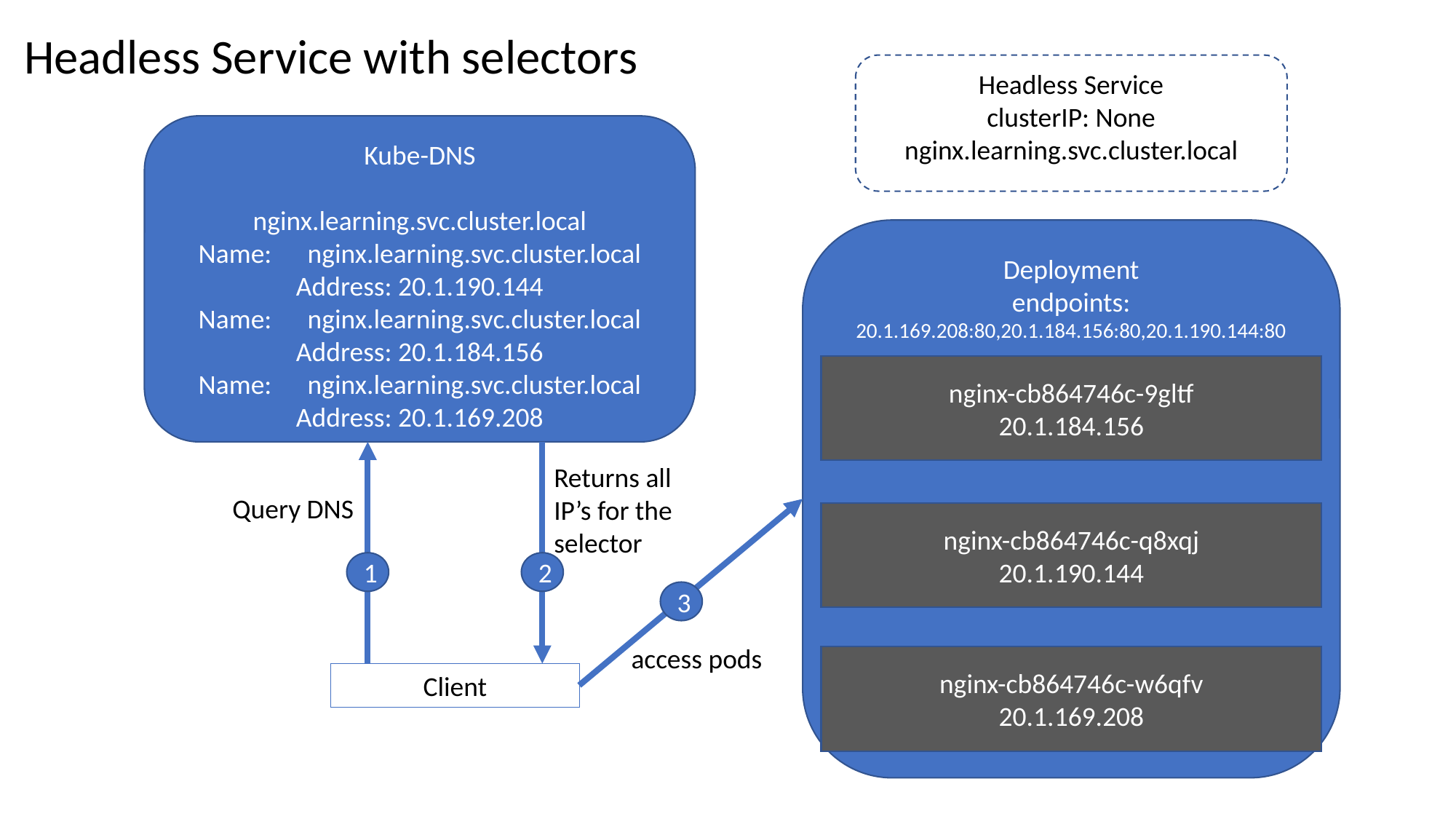

Headless Service with selectors
Headless Service
clusterIP: None
nginx.learning.svc.cluster.local
Kube-DNS

nginx.learning.svc.cluster.local
Name:	nginx.learning.svc.cluster.local
Address: 20.1.190.144
Name:	nginx.learning.svc.cluster.local
Address: 20.1.184.156
Name:	nginx.learning.svc.cluster.local
Address: 20.1.169.208
Deployment
endpoints: 20.1.169.208:80,20.1.184.156:80,20.1.190.144:80
nginx-cb864746c-9gltf
20.1.184.156
Returns all IP’s for the selector
Query DNS
nginx-cb864746c-q8xqj
20.1.190.144
2
1
3
access pods
nginx-cb864746c-w6qfv
20.1.169.208
Client